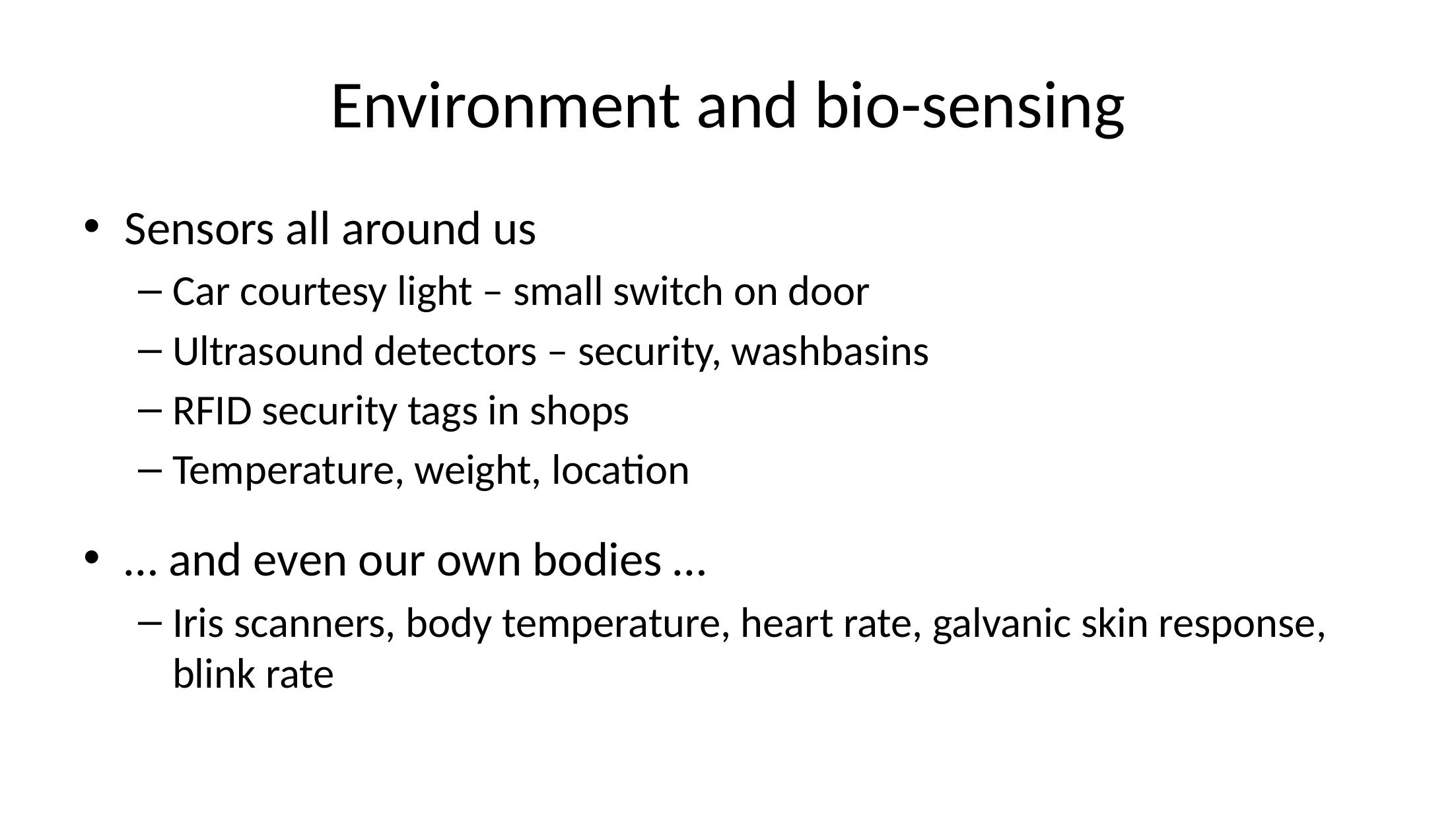

# Environment and bio-sensing
Sensors all around us
Car courtesy light – small switch on door
Ultrasound detectors – security, washbasins
RFID security tags in shops
Temperature, weight, location

… and even our own bodies …
Iris scanners, body temperature, heart rate, galvanic skin response, blink rate